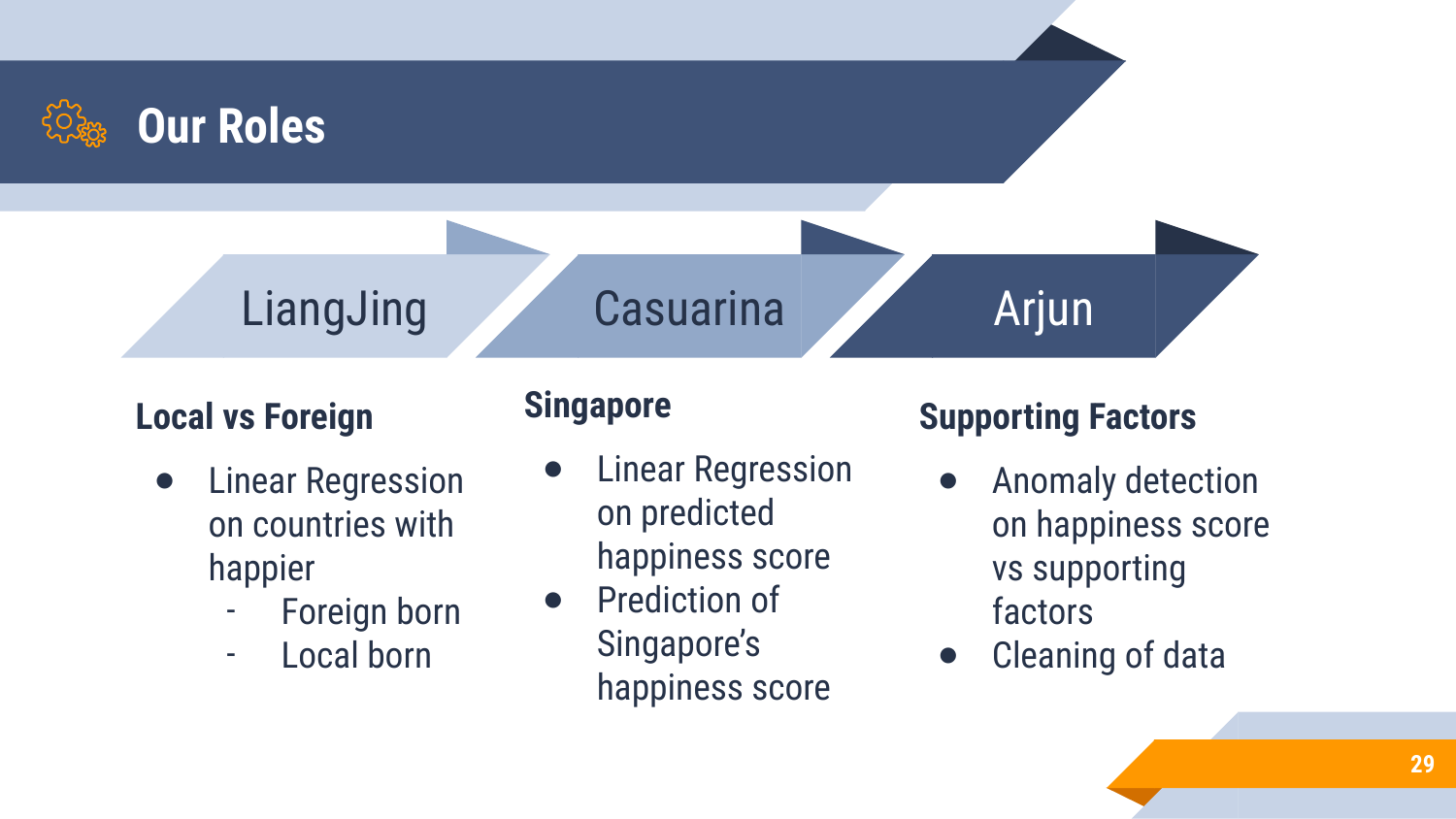

# Our Roles

LiangJing

Casuarina

Arjun

Singapore
Linear Regression on predicted happiness score
Prediction of Singapore’s happiness score
Local vs Foreign
Linear Regression on countries with happier
Foreign born
Local born
Supporting Factors
Anomaly detection on happiness score vs supporting factors
Cleaning of data
29